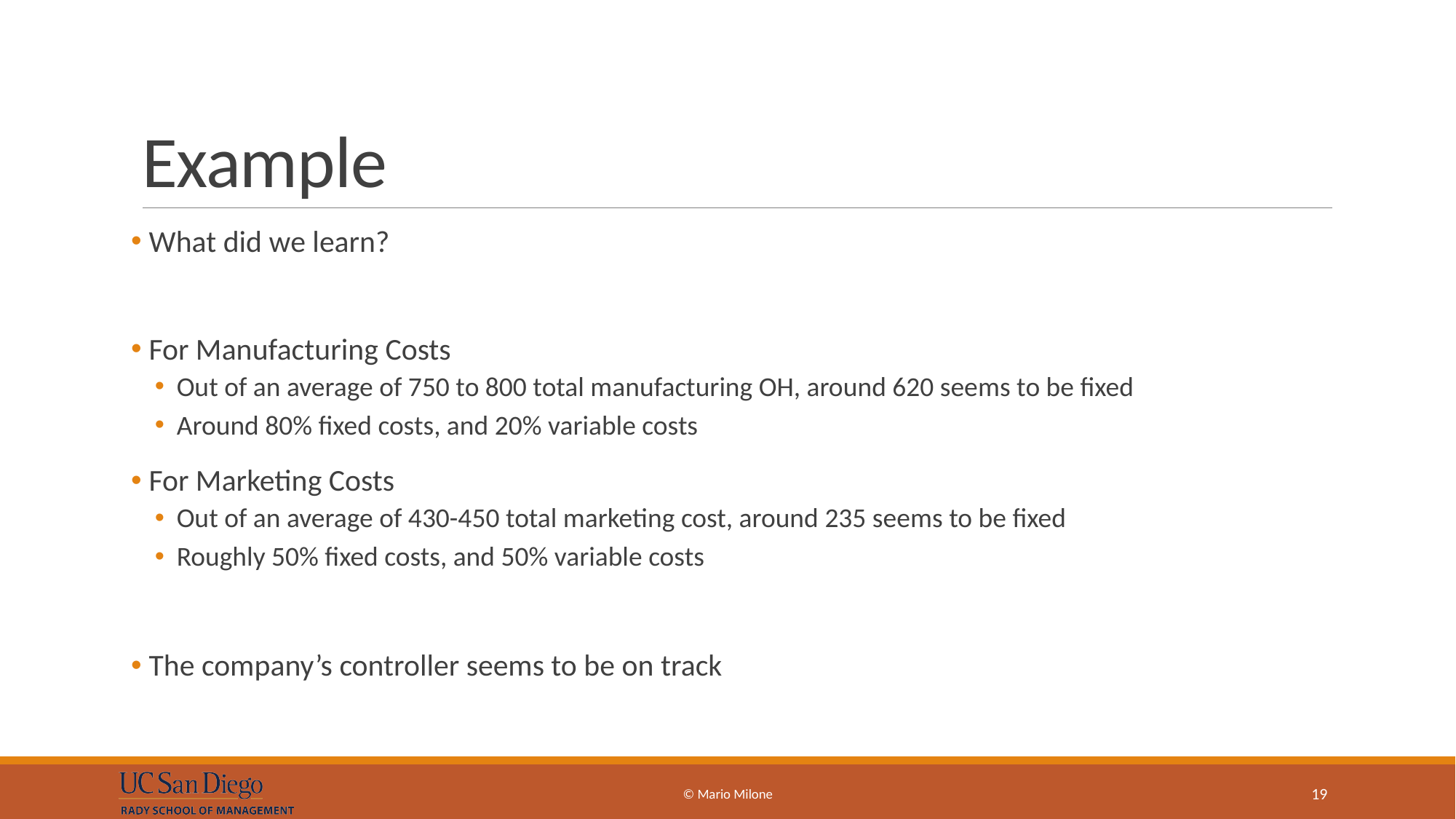

# Example
 What did we learn?

 For Manufacturing Costs
Out of an average of 750 to 800 total manufacturing OH, around 620 seems to be fixed
Around 80% fixed costs, and 20% variable costs
 For Marketing Costs
Out of an average of 430-450 total marketing cost, around 235 seems to be fixed
Roughly 50% fixed costs, and 50% variable costs

 The company’s controller seems to be on track
© Mario Milone
19